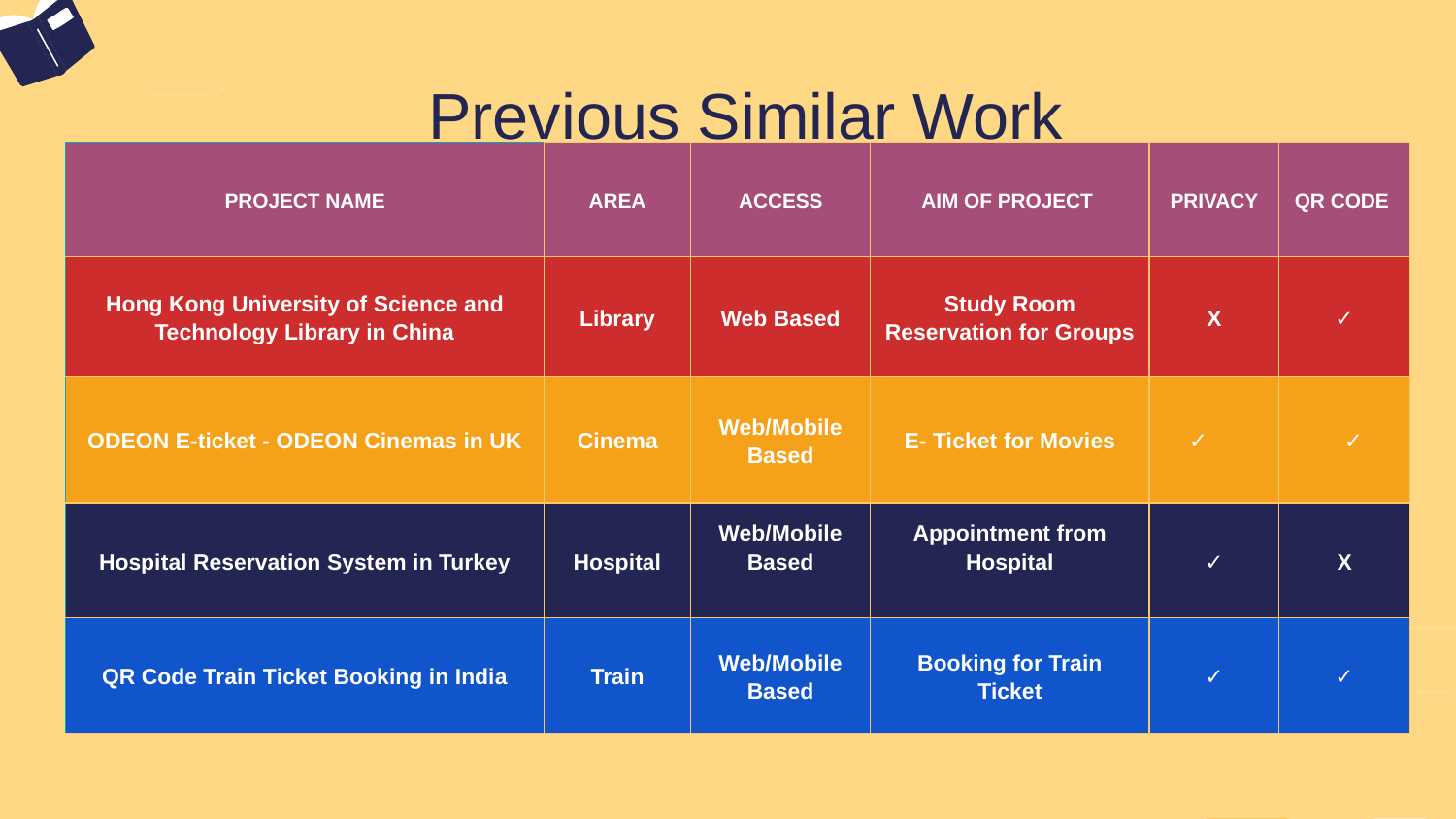

# Previous Similar Work

| PROJECT NAME | AREA | ACCESS | AIM OF PROJECT | PRIVACY | QR CODE |
| --- | --- | --- | --- | --- | --- |
| Hong Kong University of Science and Technology Library in China | Library | Web Based | Study Room Reservation for Groups | X | ✓ |
| ODEON E-ticket - ODEON Cinemas in UK | Cinema | Web/Mobile Based | E- Ticket for Movies | ✓ | ✓ |
| Hospital Reservation System in Turkey | Hospital | Web/Mobile Based | Appointment from Hospital | ✓ | X |
| QR Code Train Ticket Booking in India | Train | Web/Mobile Based | Booking for Train Ticket | ✓ | ✓ |